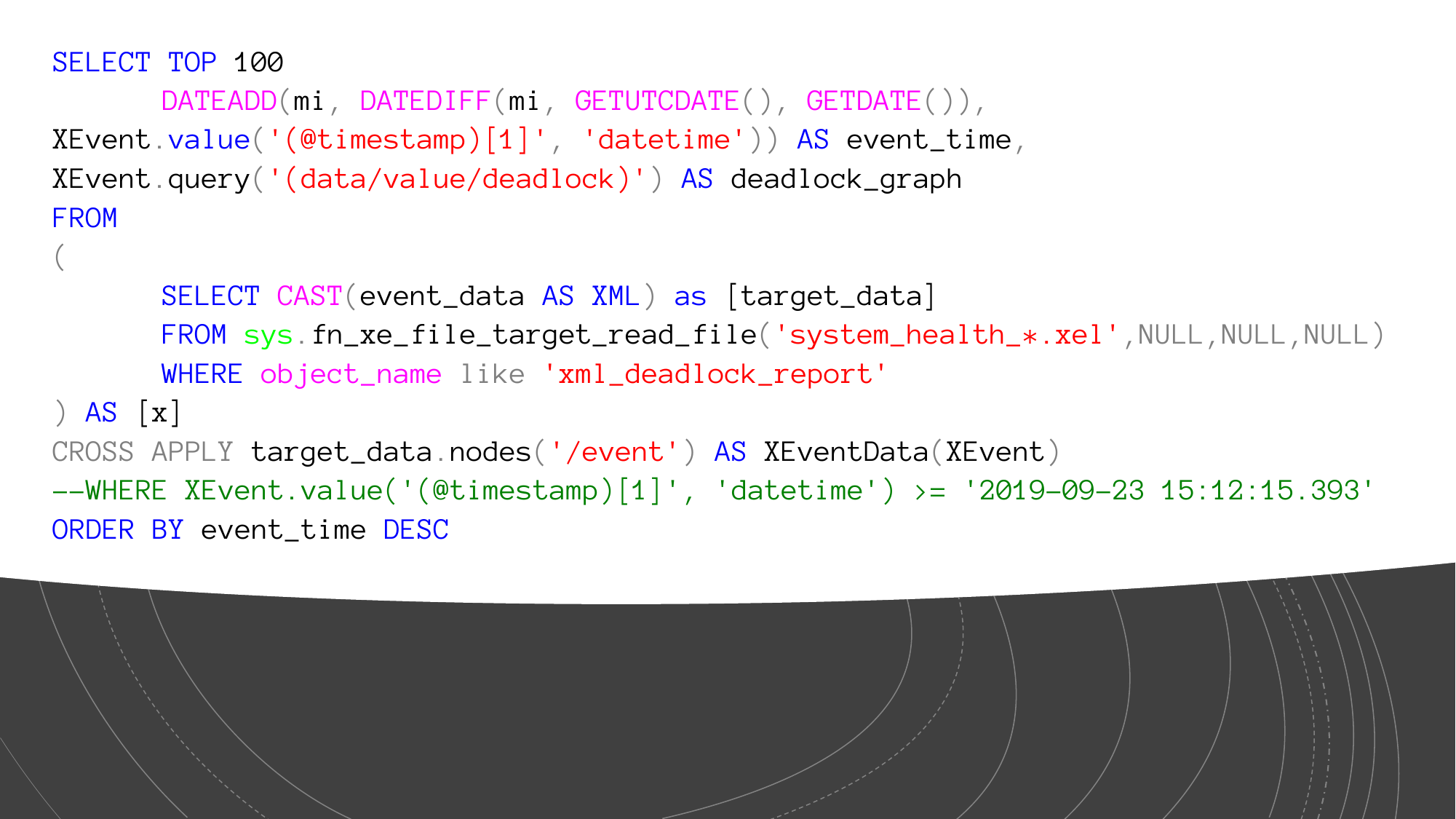

SELECT TOP 100
	DATEADD(mi, DATEDIFF(mi, GETUTCDATE(), GETDATE()), 	XEvent.value('(@timestamp)[1]', 'datetime')) AS event_time, 	XEvent.query('(data/value/deadlock)') AS deadlock_graph
FROM
(
	SELECT CAST(event_data AS XML) as [target_data]
	FROM sys.fn_xe_file_target_read_file('system_health_*.xel',NULL,NULL,NULL)
	WHERE object_name like 'xml_deadlock_report'
) AS [x]
CROSS APPLY target_data.nodes('/event') AS XEventData(XEvent)
--WHERE XEvent.value('(@timestamp)[1]', 'datetime') >= '2019-09-23 15:12:15.393'
ORDER BY event_time DESC
#